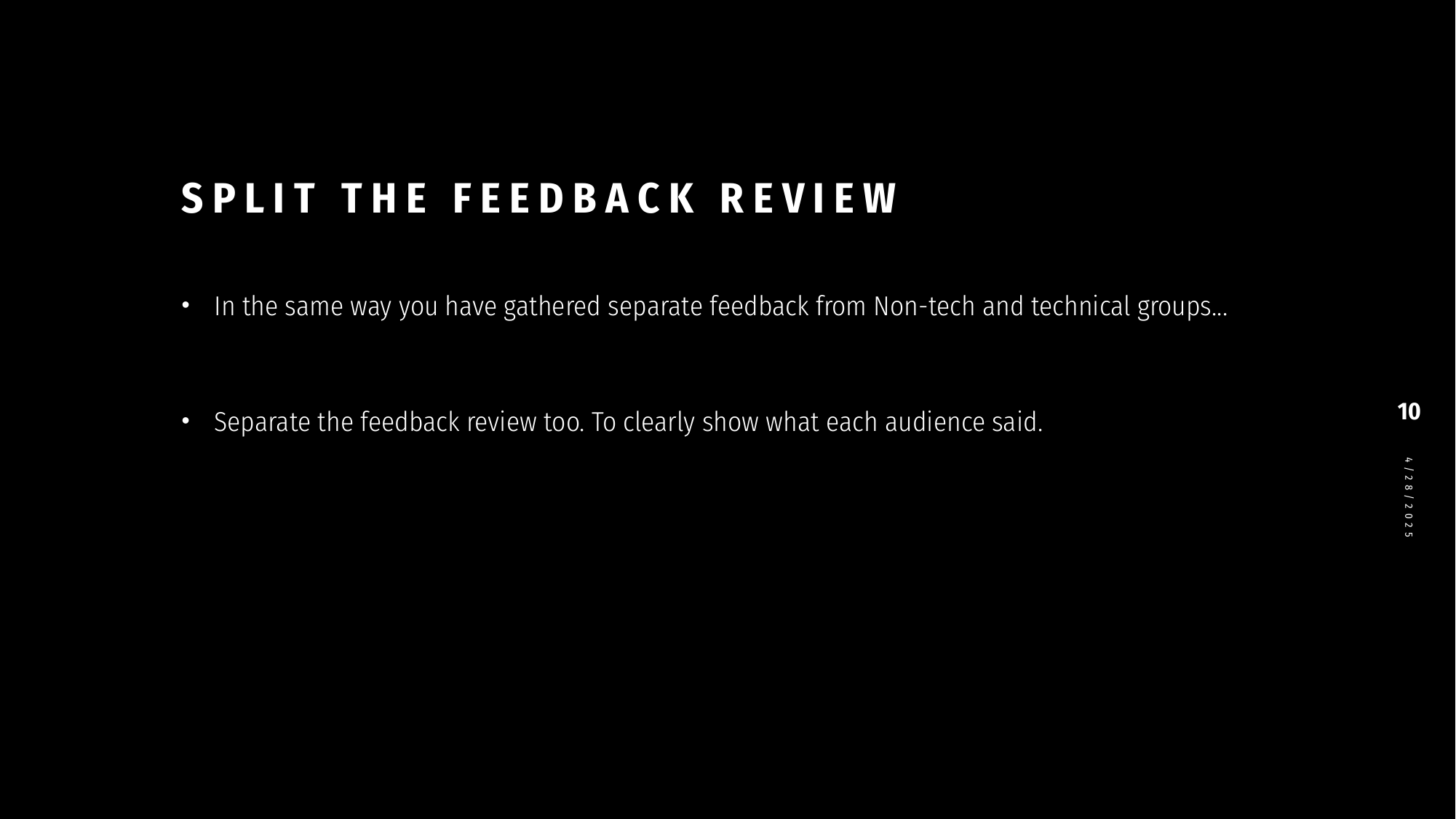

# Split the feedback review

In the same way you have gathered separate feedback from Non-tech and technical groups...

Separate the feedback review too. To clearly show what each audience said.
10
4/28/2025